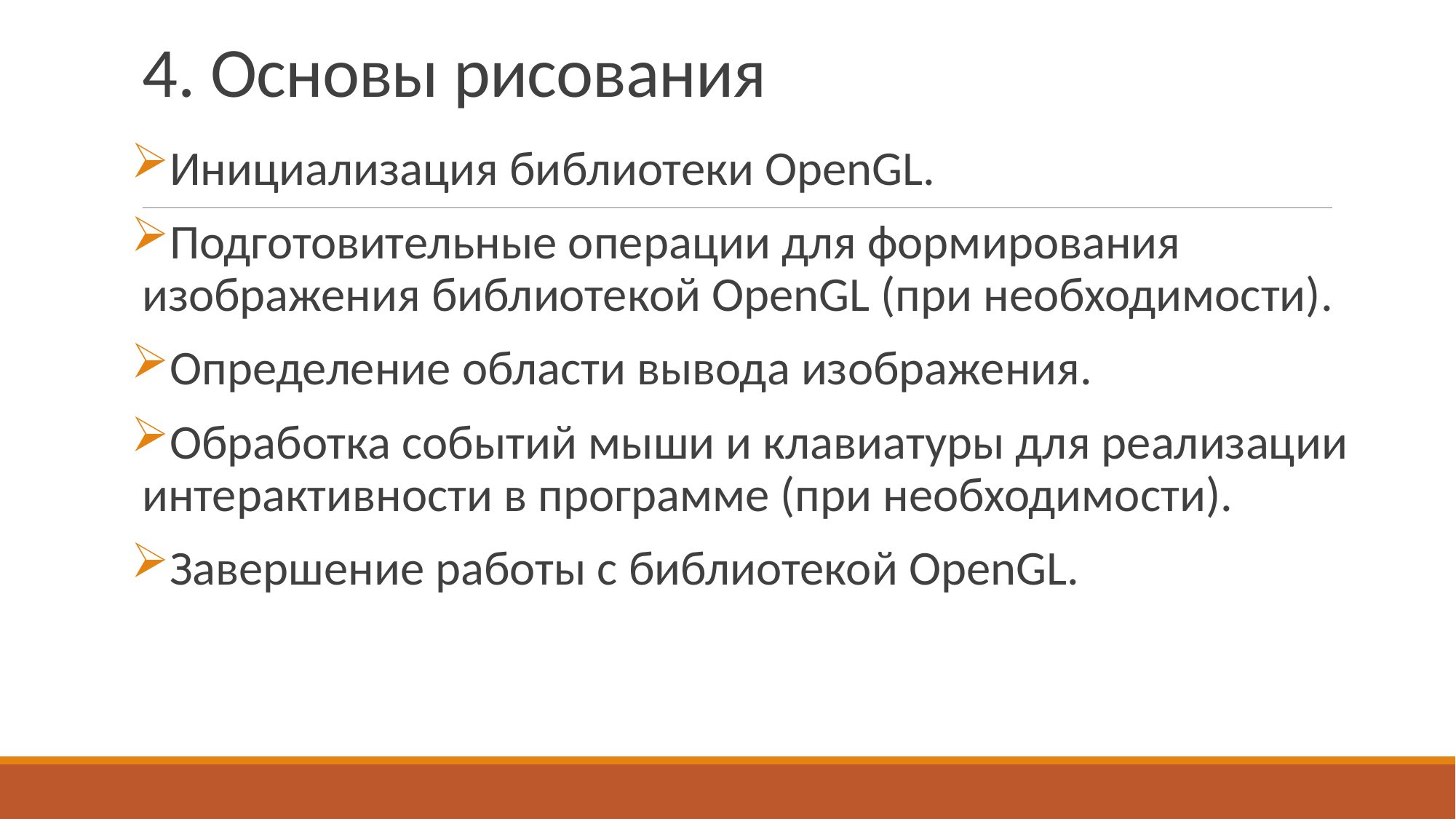

# 4. Основы рисования
Инициализация библиотеки OpenGL.
Подготовительные операции для формирования изображения библиотекой OpenGL (при необходимости).
Определение области вывода изображения.
Обработка событий мыши и клавиатуры для реализации интерактивности в программе (при необходимости).
Завершение работы c библиотекой OpenGL.